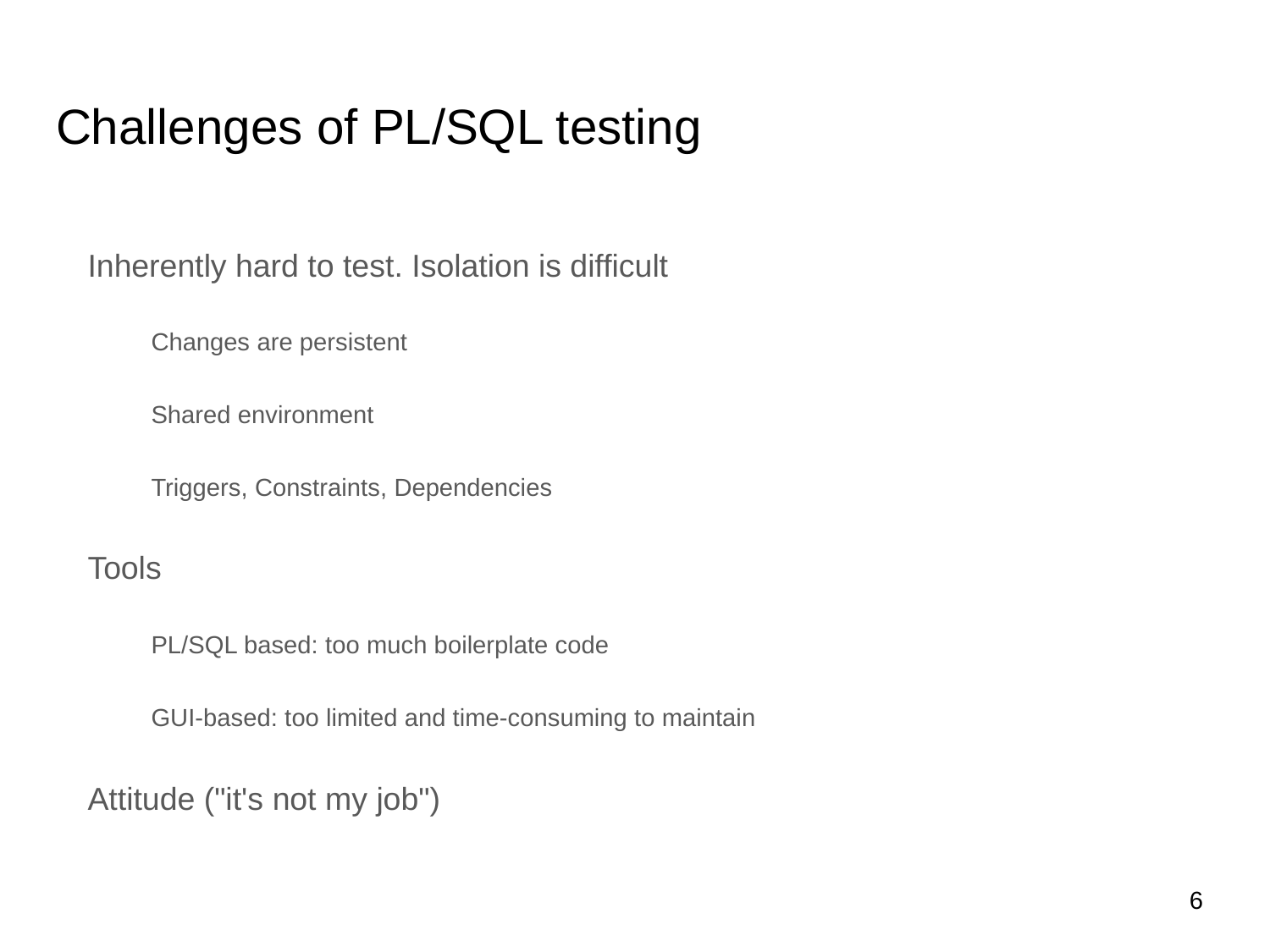

# Challenges of PL/SQL testing
Inherently hard to test. Isolation is difficult
Changes are persistent
Shared environment
Triggers, Constraints, Dependencies
Tools
PL/SQL based: too much boilerplate code
GUI-based: too limited and time-consuming to maintain
Attitude ("it's not my job")
6